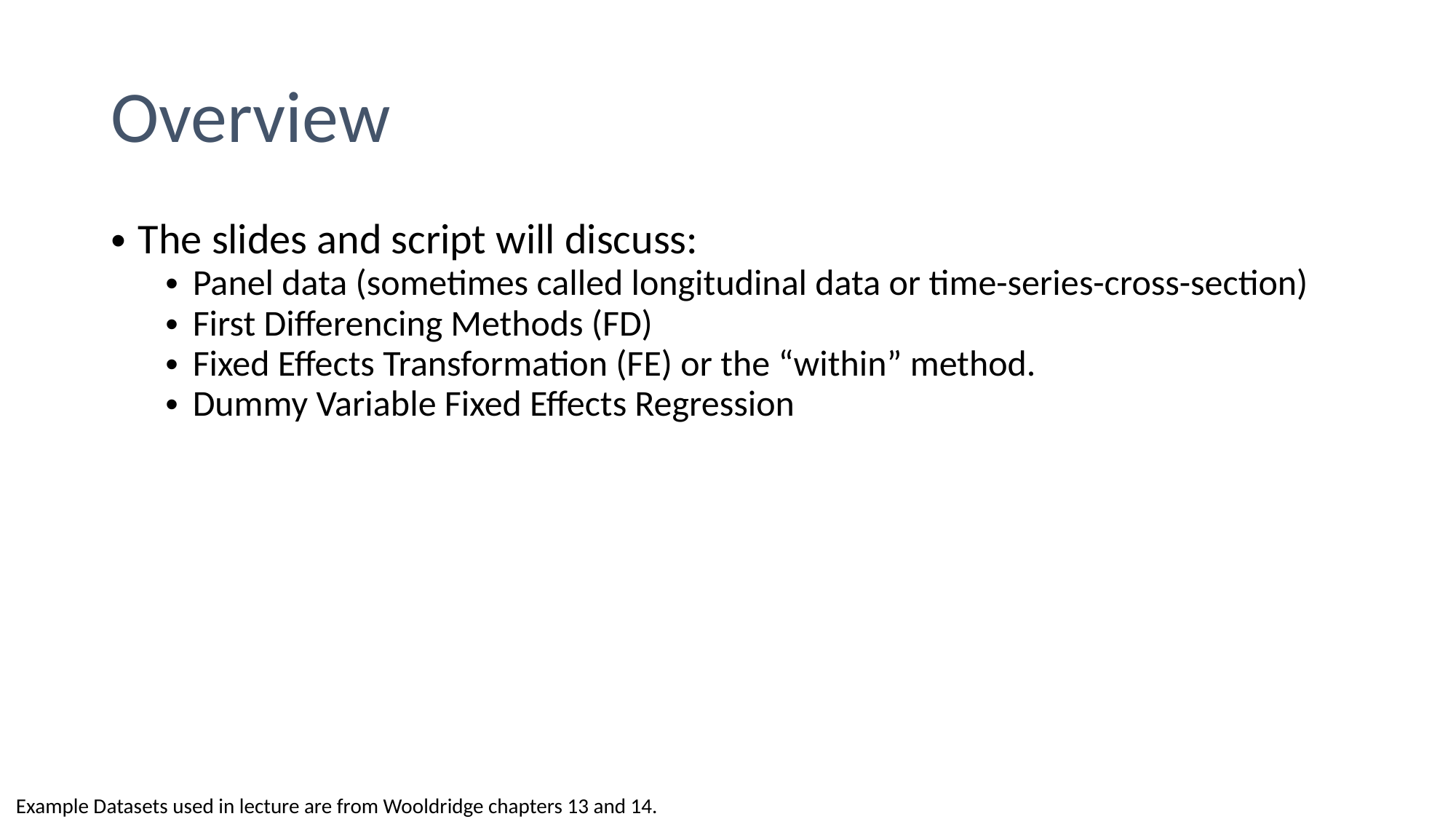

Overview
The slides and script will discuss:
Panel data (sometimes called longitudinal data or time-series-cross-section)
First Differencing Methods (FD)
Fixed Effects Transformation (FE) or the “within” method.
Dummy Variable Fixed Effects Regression

Example Datasets used in lecture are from Wooldridge chapters 13 and 14.